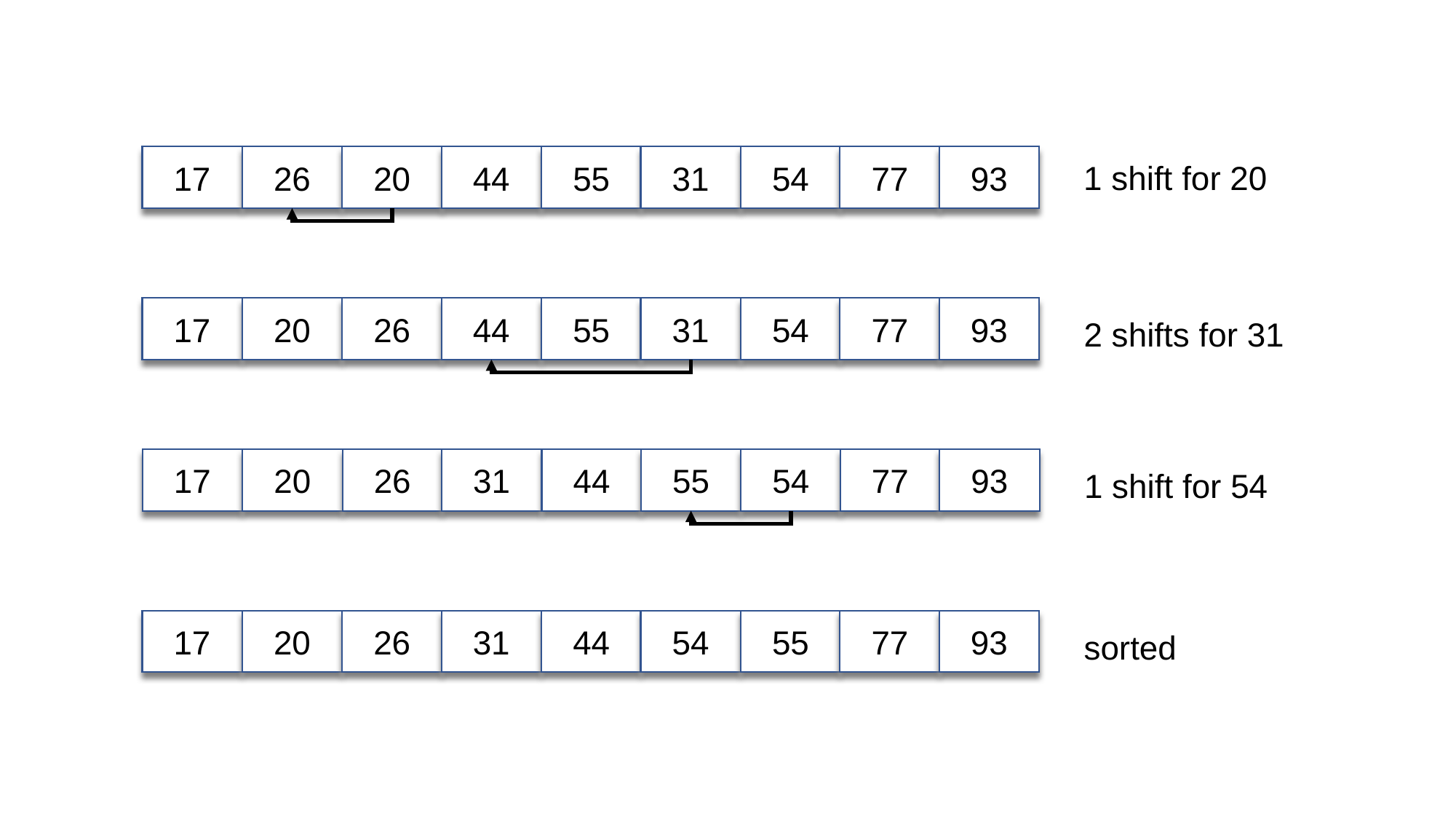

17
26
20
44
55
31
54
77
93
1 shift for 20
17
20
26
44
55
31
54
77
93
2 shifts for 31
17
20
26
31
44
55
54
77
93
1 shift for 54
17
20
26
31
44
54
55
77
93
sorted